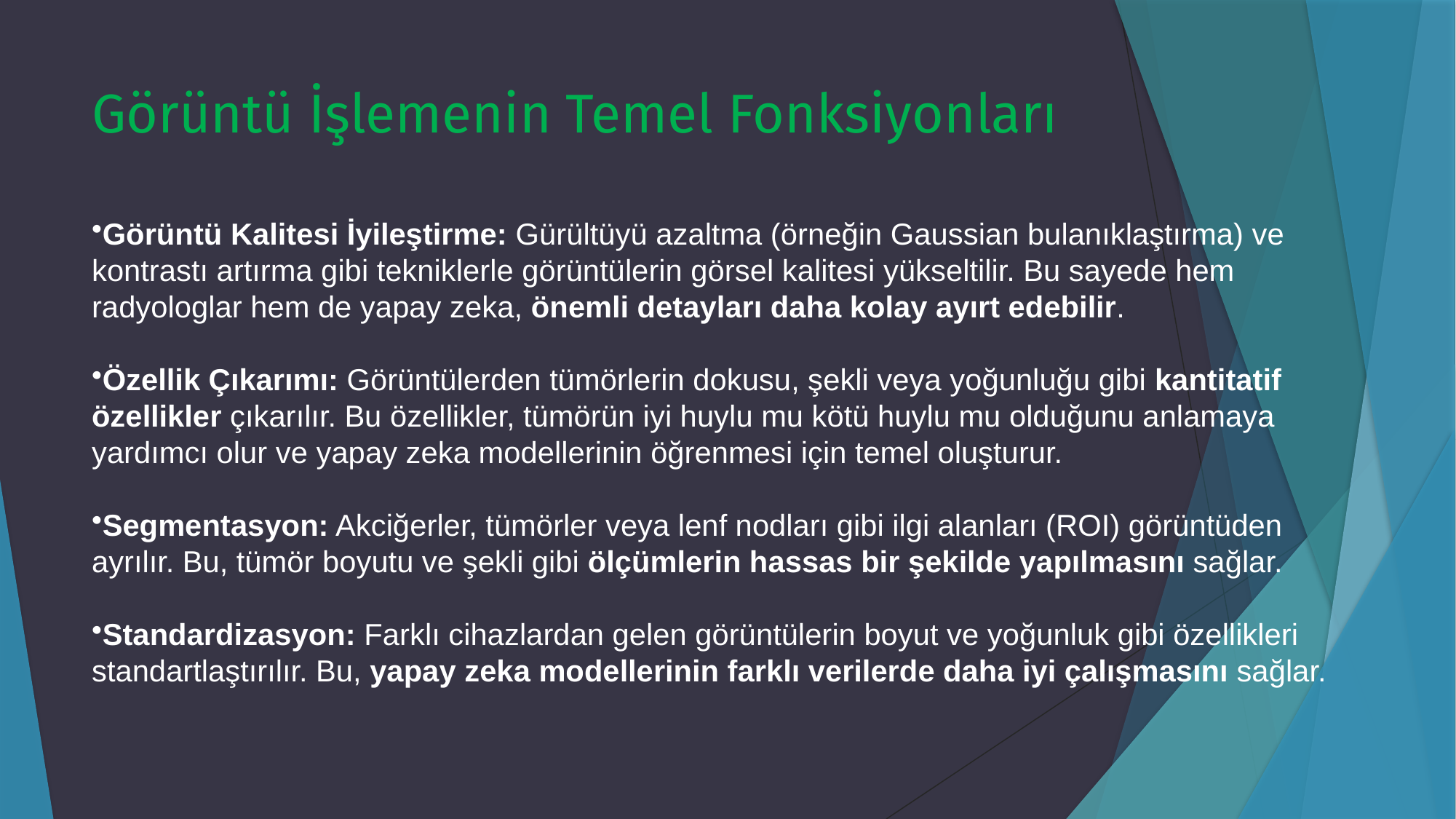

# Görüntü İşlemenin Temel Fonksiyonları
Görüntü Kalitesi İyileştirme: Gürültüyü azaltma (örneğin Gaussian bulanıklaştırma) ve kontrastı artırma gibi tekniklerle görüntülerin görsel kalitesi yükseltilir. Bu sayede hem radyologlar hem de yapay zeka, önemli detayları daha kolay ayırt edebilir.

Özellik Çıkarımı: Görüntülerden tümörlerin dokusu, şekli veya yoğunluğu gibi kantitatif özellikler çıkarılır. Bu özellikler, tümörün iyi huylu mu kötü huylu mu olduğunu anlamaya yardımcı olur ve yapay zeka modellerinin öğrenmesi için temel oluşturur.

Segmentasyon: Akciğerler, tümörler veya lenf nodları gibi ilgi alanları (ROI) görüntüden ayrılır. Bu, tümör boyutu ve şekli gibi ölçümlerin hassas bir şekilde yapılmasını sağlar.

Standardizasyon: Farklı cihazlardan gelen görüntülerin boyut ve yoğunluk gibi özellikleri standartlaştırılır. Bu, yapay zeka modellerinin farklı verilerde daha iyi çalışmasını sağlar.